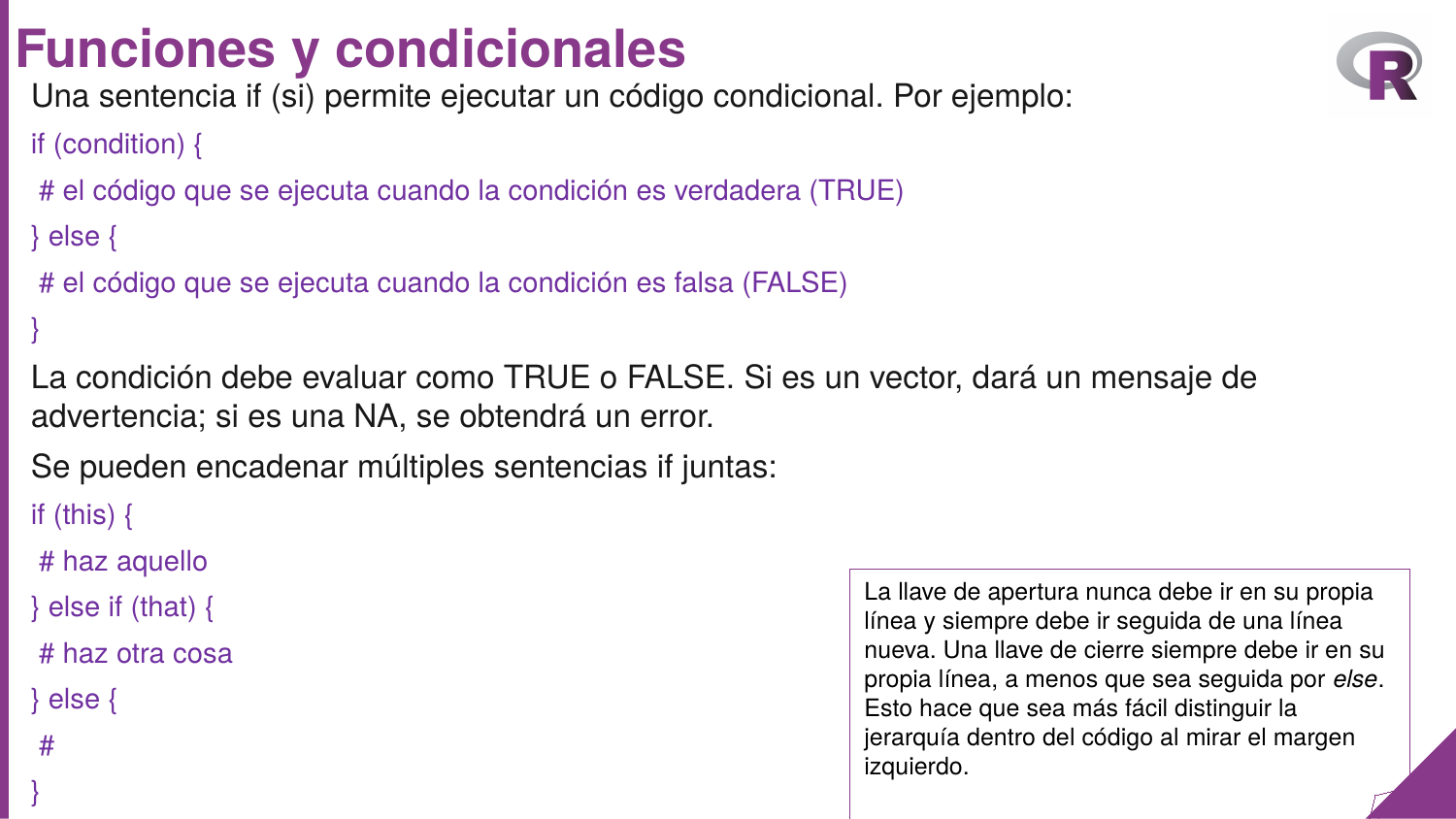

# Funciones y condicionales
Una sentencia if (si) permite ejecutar un código condicional. Por ejemplo:
if (condition) {
 # el código que se ejecuta cuando la condición es verdadera (TRUE)
} else {
 # el código que se ejecuta cuando la condición es falsa (FALSE)
}
La condición debe evaluar como TRUE o FALSE. Si es un vector, dará un mensaje de advertencia; si es una NA, se obtendrá un error.
Se pueden encadenar múltiples sentencias if juntas:
if (this) {
 # haz aquello
} else if (that) {
 # haz otra cosa
} else {
 #
}

La llave de apertura nunca debe ir en su propia línea y siempre debe ir seguida de una línea nueva. Una llave de cierre siempre debe ir en su propia línea, a menos que sea seguida por else. Esto hace que sea más fácil distinguir la jerarquía dentro del código al mirar el margen izquierdo.